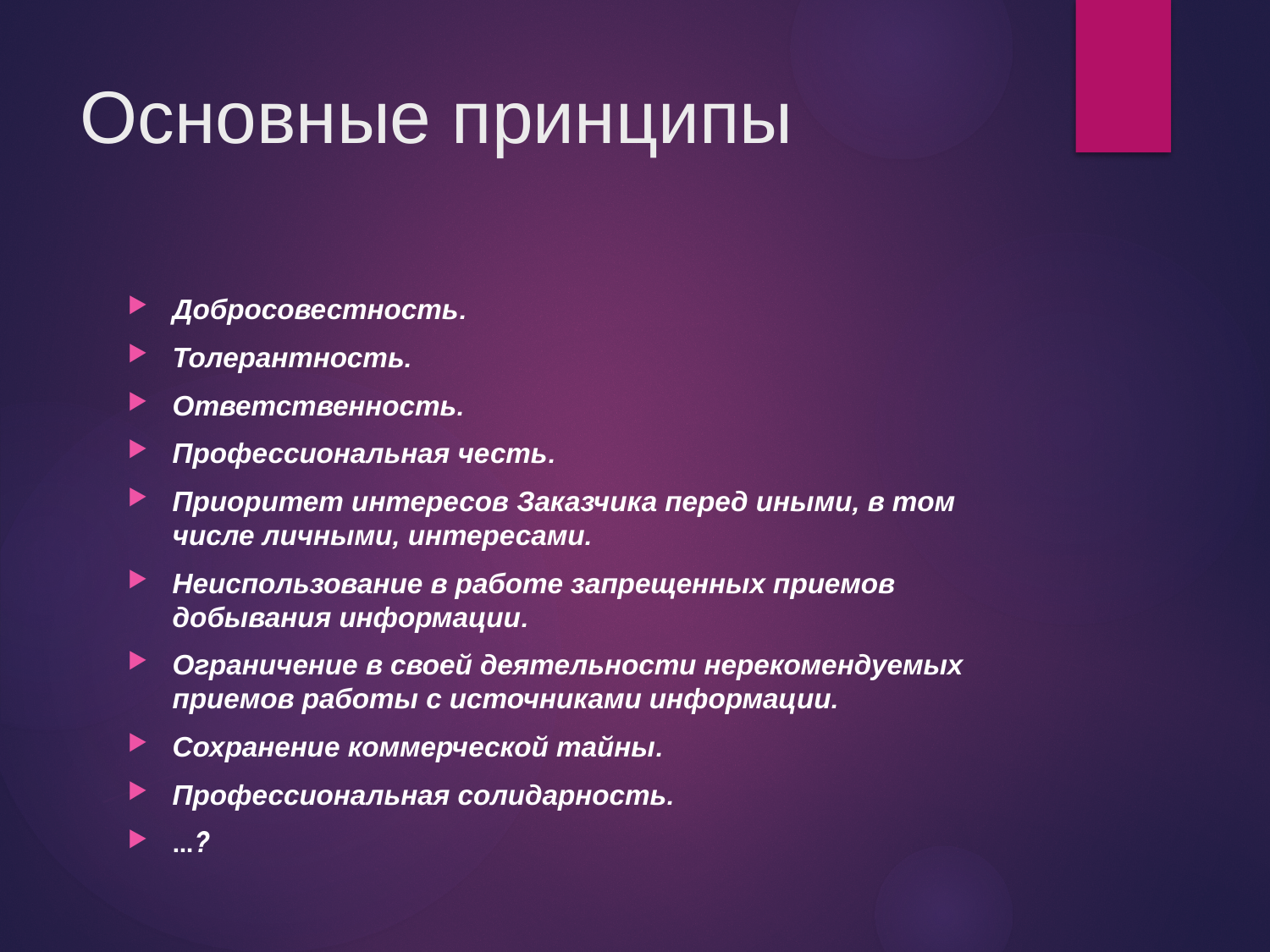

# Основные принципы
Добросовестность.
Толерантность.
Ответственность.
Профессиональная честь.
Приоритет интересов Заказчика перед иными, в том числе личными, интересами.
Неиспользование в работе запрещенных приемов добывания информации.
Ограничение в своей деятельности нерекомендуемых приемов работы с источниками информации.
Сохранение коммерческой тайны.
Профессиональная солидарность.
…?